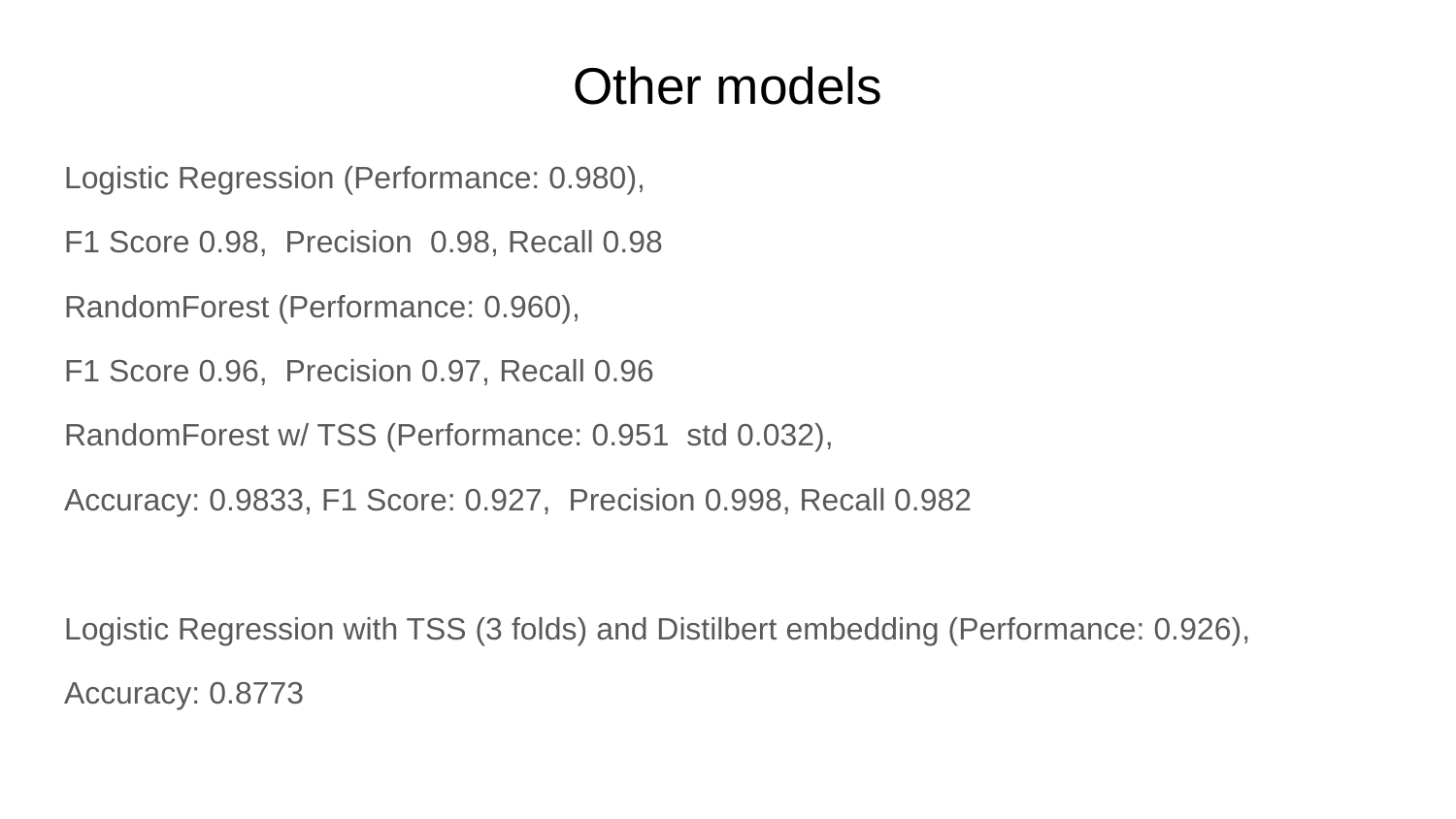

# Other models
Logistic Regression (Performance: 0.980),
F1 Score 0.98,  Precision  0.98, Recall 0.98
RandomForest (Performance: 0.960),
F1 Score 0.96,  Precision 0.97, Recall 0.96
RandomForest w/ TSS (Performance: 0.951  std 0.032),
Accuracy: 0.9833, F1 Score: 0.927,  Precision 0.998, Recall 0.982

Logistic Regression with TSS (3 folds) and Distilbert embedding (Performance: 0.926),
Accuracy: 0.8773